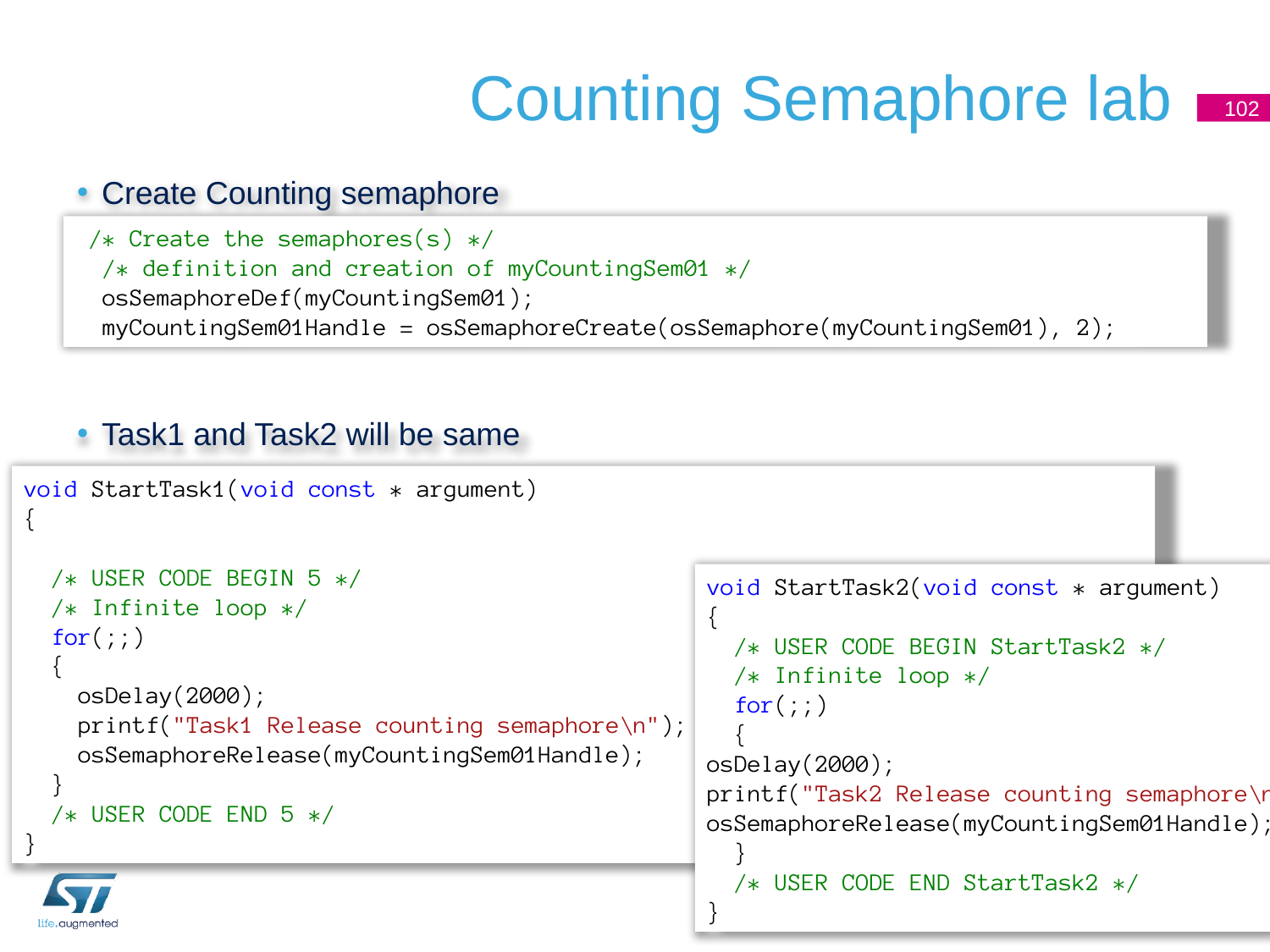

# Counting Semaphore lab
102
Create Counting semaphore

Task1 and Task2 will be same
 /* Create the semaphores(s) */
  /* definition and creation of myCountingSem01 */
  osSemaphoreDef(myCountingSem01);
  myCountingSem01Handle = osSemaphoreCreate(osSemaphore(myCountingSem01), 2);
void StartTask1(void const * argument)
{

  /* USER CODE BEGIN 5 */
  /* Infinite loop */
  for(;;)
  {
    osDelay(2000);
    printf("Task1 Release counting semaphore\n");
    osSemaphoreRelease(myCountingSem01Handle);
  }
  /* USER CODE END 5 */
}
void StartTask2(void const * argument)
{
  /* USER CODE BEGIN StartTask2 */
  /* Infinite loop */
  for(;;)
  {
osDelay(2000);
printf("Task2 Release counting semaphore\n");
osSemaphoreRelease(myCountingSem01Handle);
  }
  /* USER CODE END StartTask2 */
}